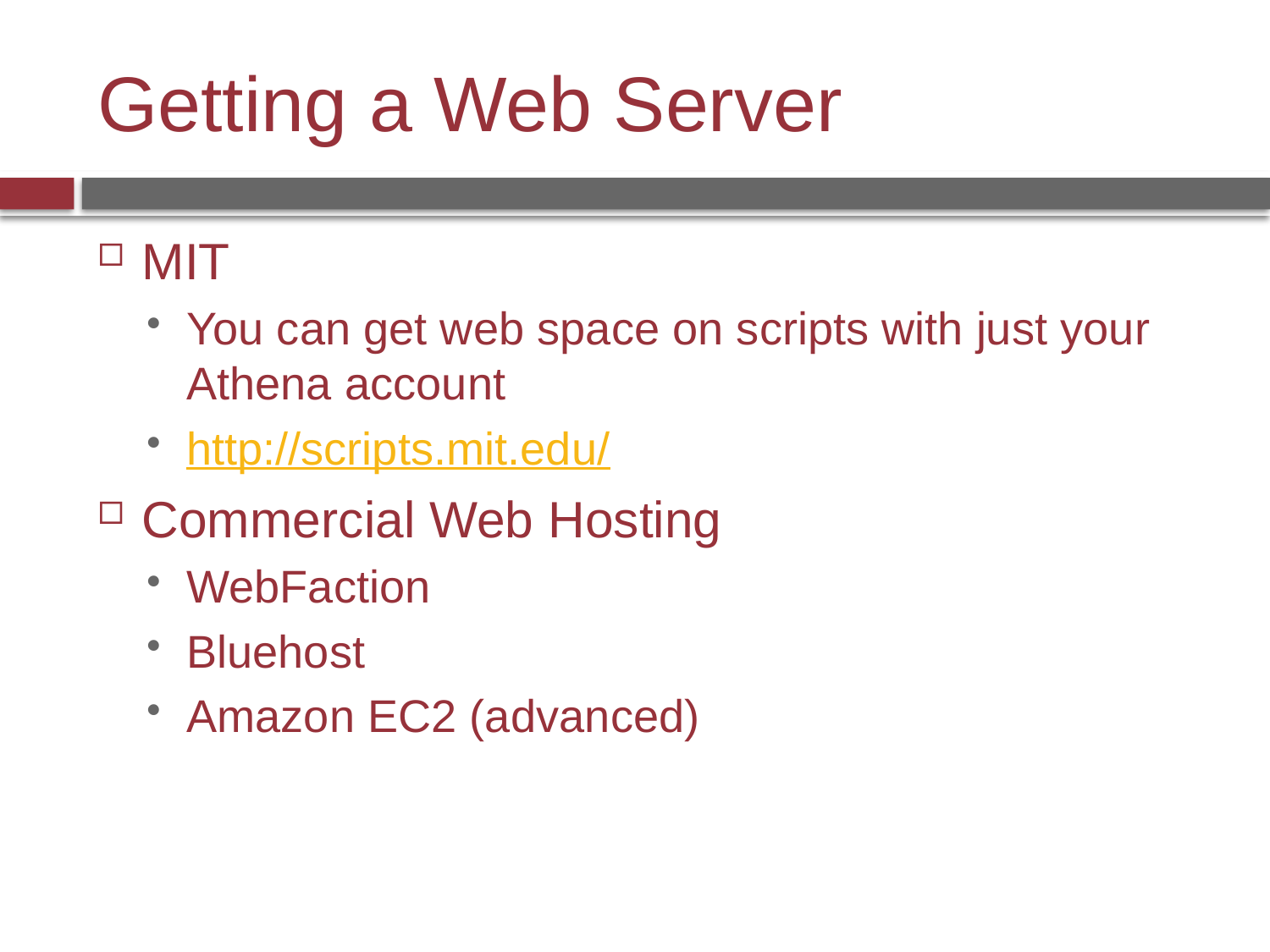

# Getting a Web Server
MIT
You can get web space on scripts with just your Athena account
http://scripts.mit.edu/
Commercial Web Hosting
WebFaction
Bluehost
Amazon EC2 (advanced)